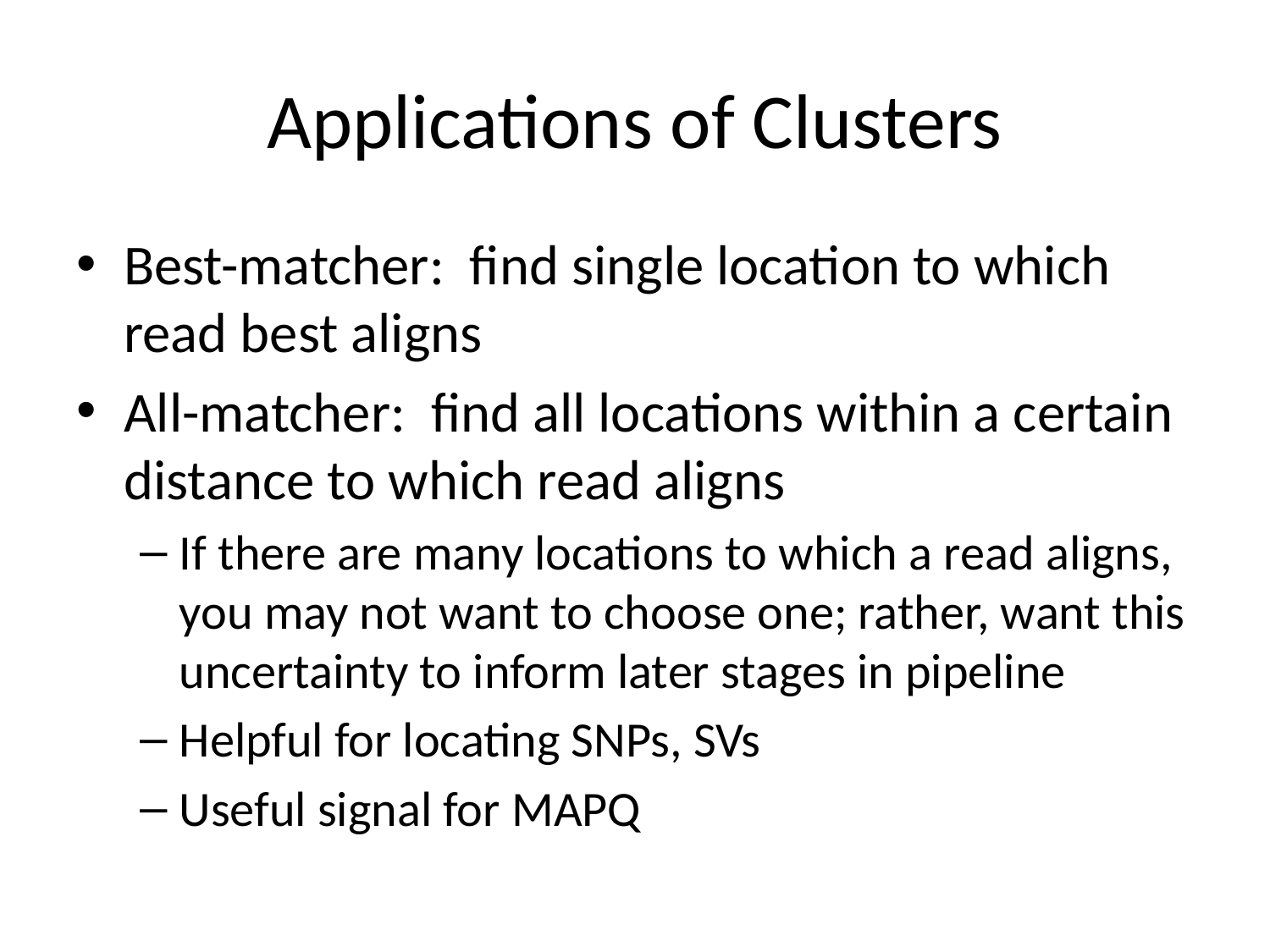

# Applications of Clusters
Best-matcher:  find single location to which read best aligns
All-matcher:  find all locations within a certain distance to which read aligns
If there are many locations to which a read aligns, you may not want to choose one; rather, want this uncertainty to inform later stages in pipeline
Helpful for locating SNPs, SVs
Useful signal for MAPQ